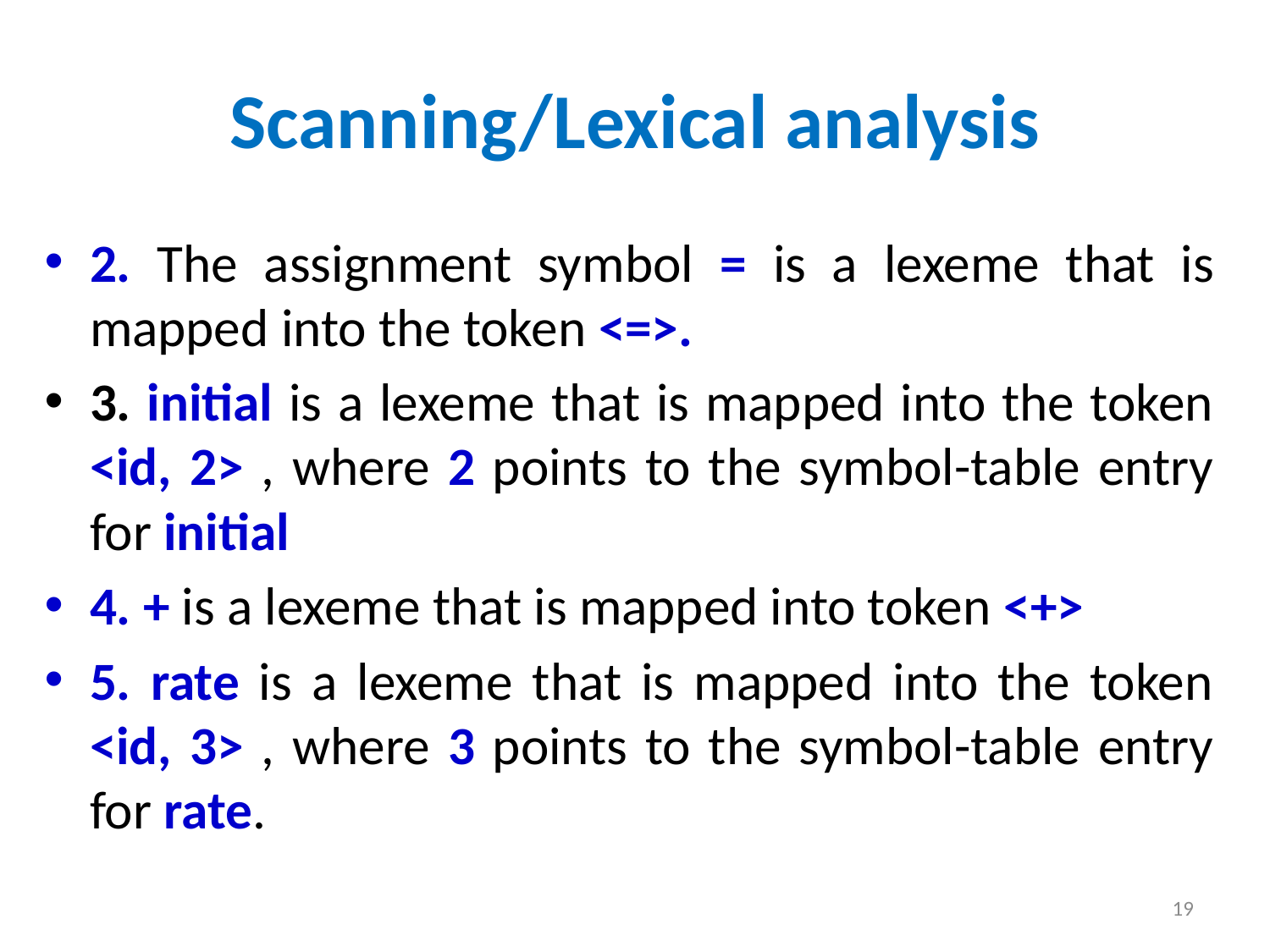

# Scanning/Lexical analysis
2. The assignment symbol = is a lexeme that is mapped into the token <=>.
3. initial is a lexeme that is mapped into the token <id, 2> , where 2 points to the symbol-table entry for initial
4. + is a lexeme that is mapped into token <+>
5. rate is a lexeme that is mapped into the token <id, 3> , where 3 points to the symbol-table entry for rate.

19